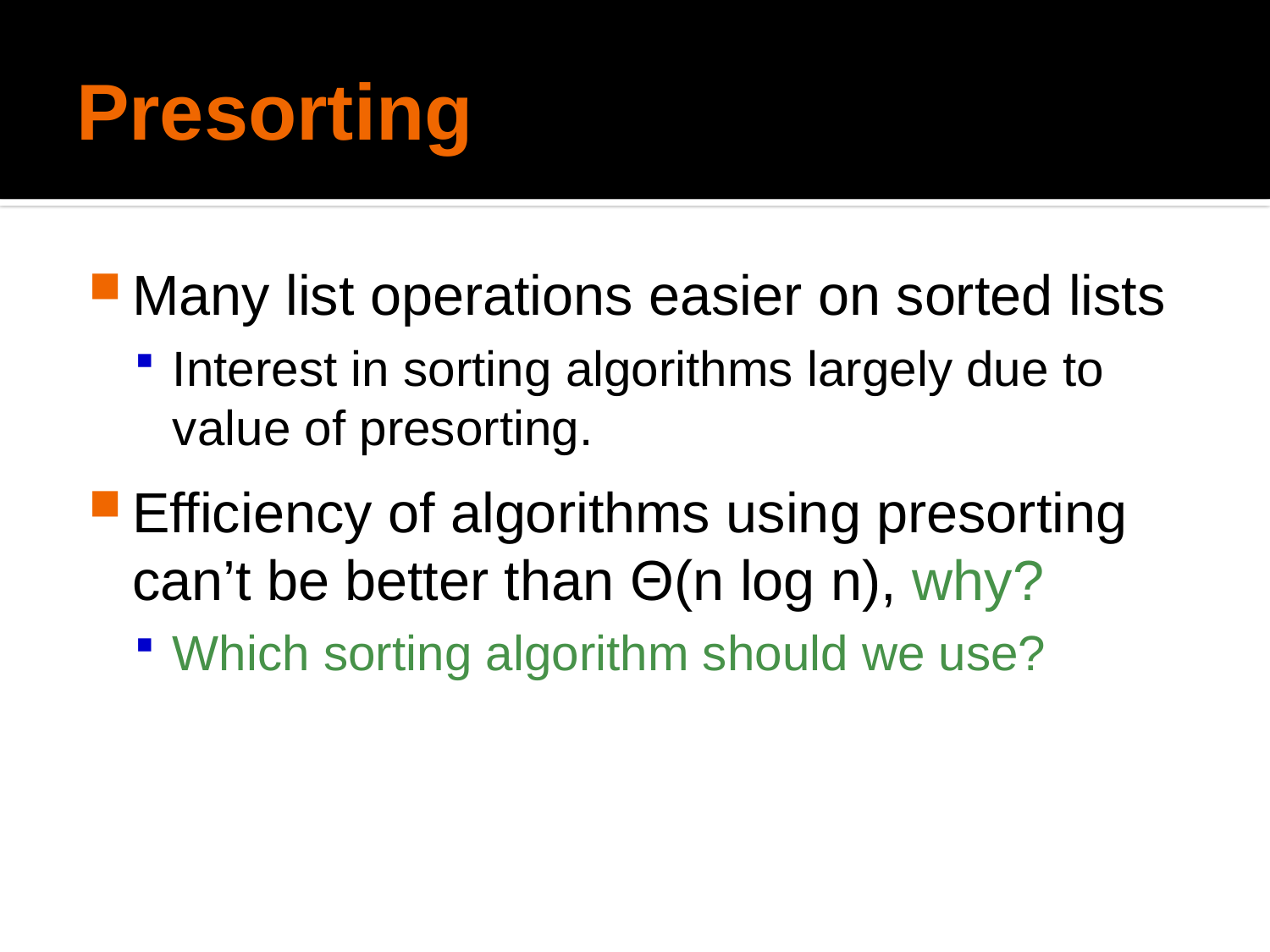

# Presorting
Many list operations easier on sorted lists
Interest in sorting algorithms largely due to value of presorting.
Efficiency of algorithms using presorting can’t be better than Θ(n log n), why?
Which sorting algorithm should we use?